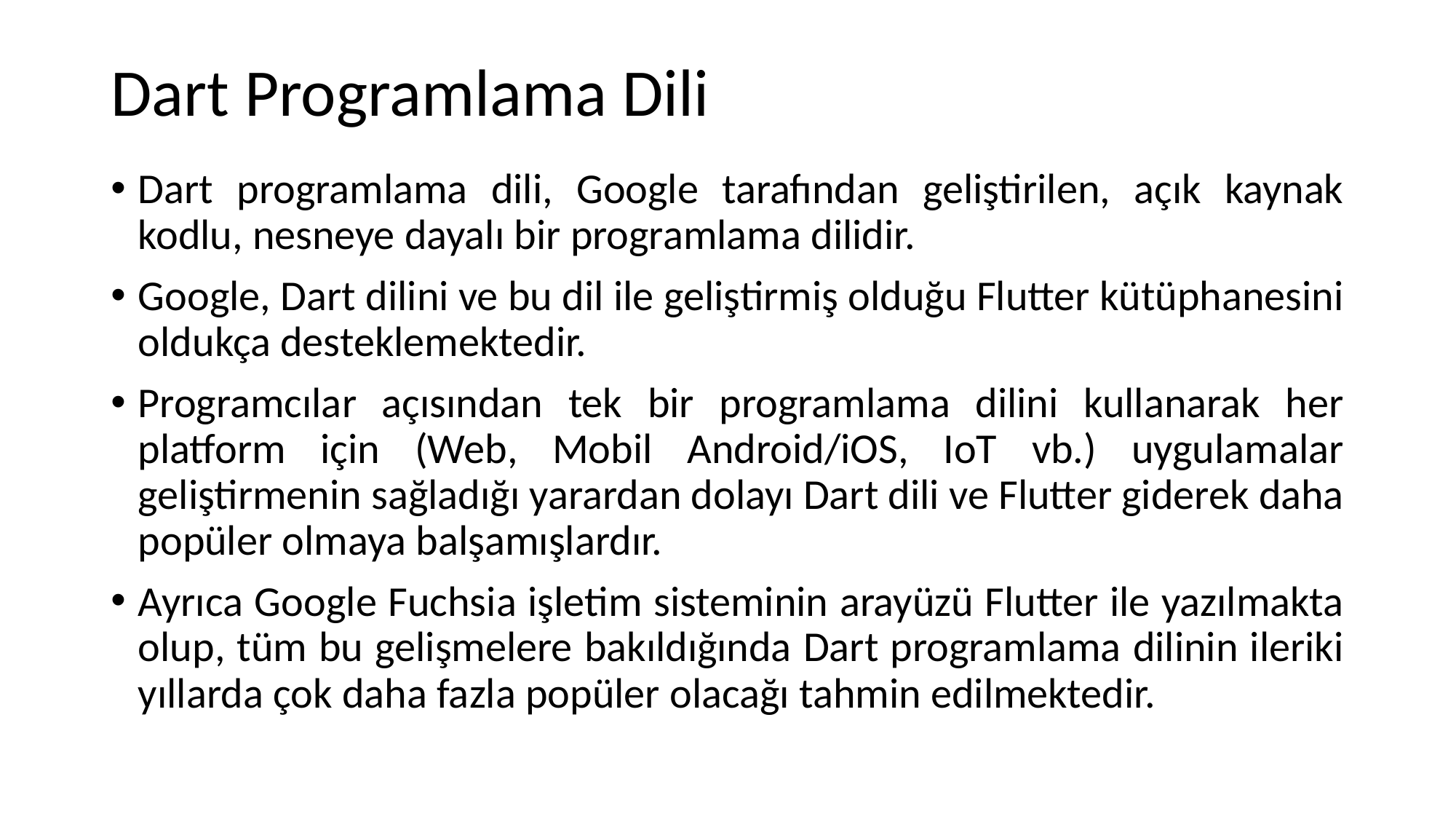

# Dart Programlama Dili
Dart programlama dili, Google tarafından geliştirilen, açık kaynak kodlu, nesneye dayalı bir programlama dilidir.
Google, Dart dilini ve bu dil ile geliştirmiş olduğu Flutter kütüphanesini oldukça desteklemektedir.
Programcılar açısından tek bir programlama dilini kullanarak her platform için (Web, Mobil Android/iOS, IoT vb.) uygulamalar geliştirmenin sağladığı yarardan dolayı Dart dili ve Flutter giderek daha popüler olmaya balşamışlardır.
Ayrıca Google Fuchsia işletim sisteminin arayüzü Flutter ile yazılmakta olup, tüm bu gelişmelere bakıldığında Dart programlama dilinin ileriki yıllarda çok daha fazla popüler olacağı tahmin edilmektedir.